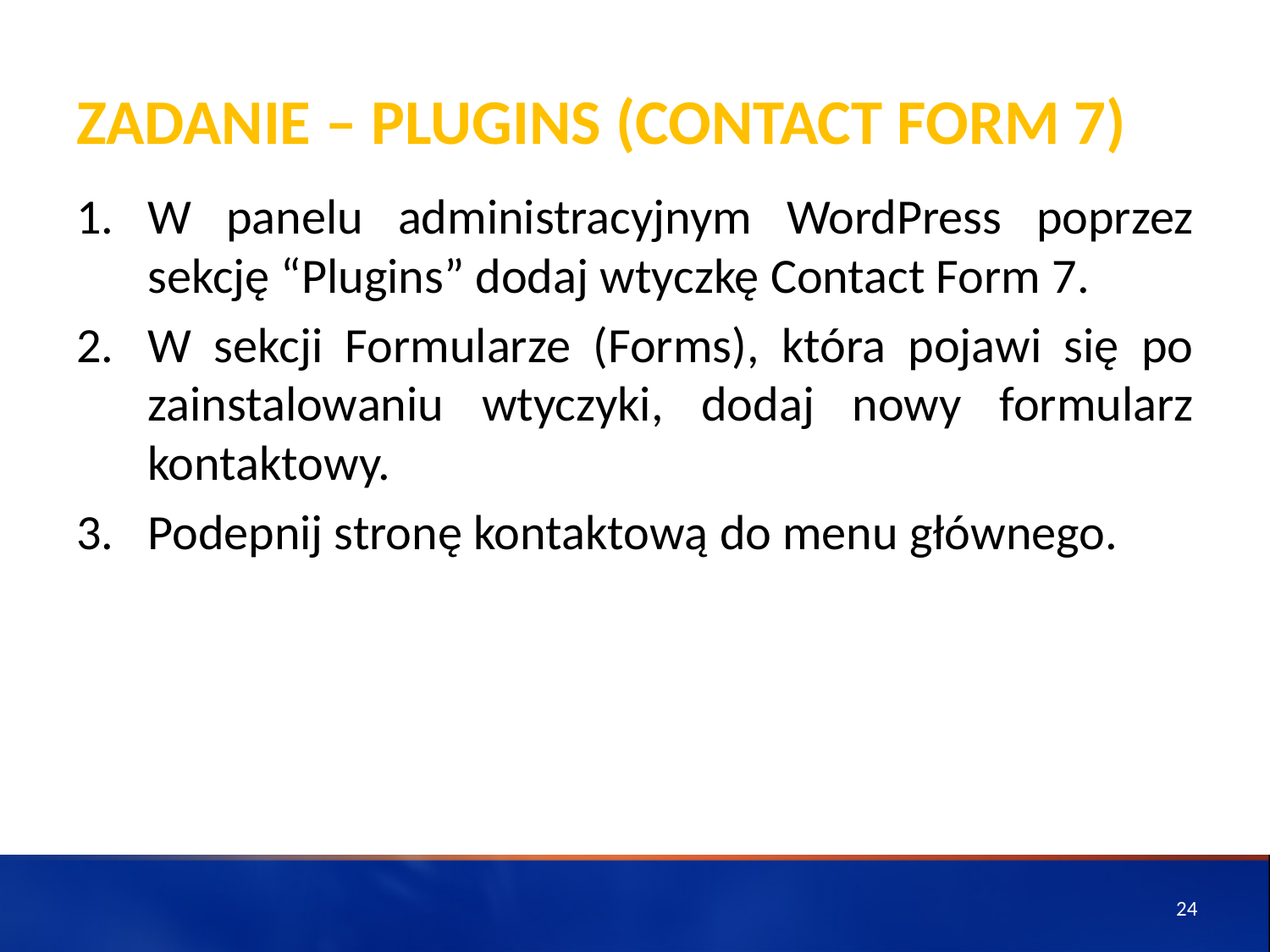

# ZADANIE – Plugins (Contact Form 7)
W panelu administracyjnym WordPress poprzez sekcję “Plugins” dodaj wtyczkę Contact Form 7.
W sekcji Formularze (Forms), która pojawi się po zainstalowaniu wtyczyki, dodaj nowy formularz kontaktowy.
Podepnij stronę kontaktową do menu głównego.

24